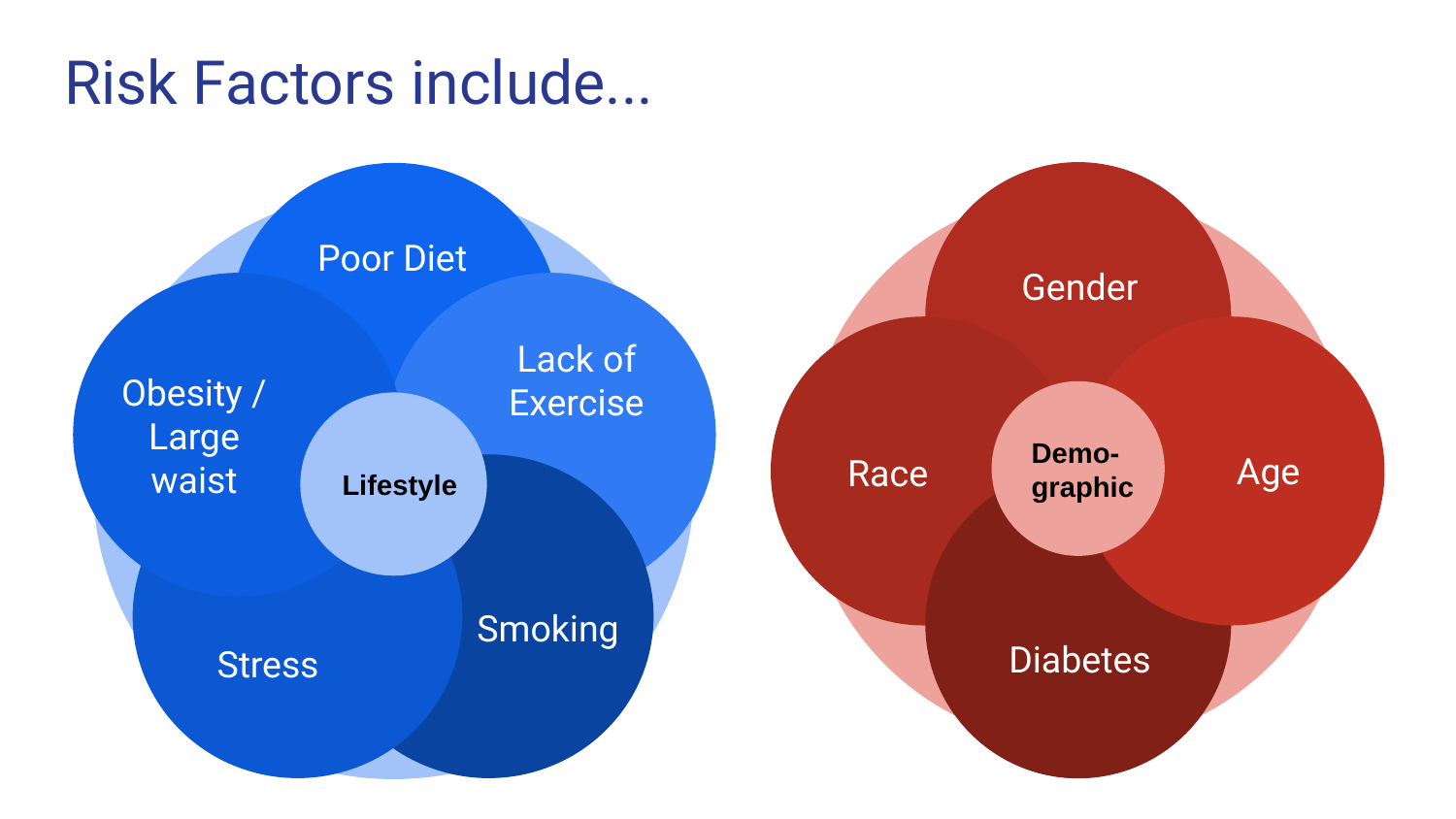

# Risk Factors include...

Gender

Poor Diet

Obesity / Large waist

Lack of Exercise

Age

Race
Demo-
graphic
Lifestyle

Smoking

Stress

Diabetes